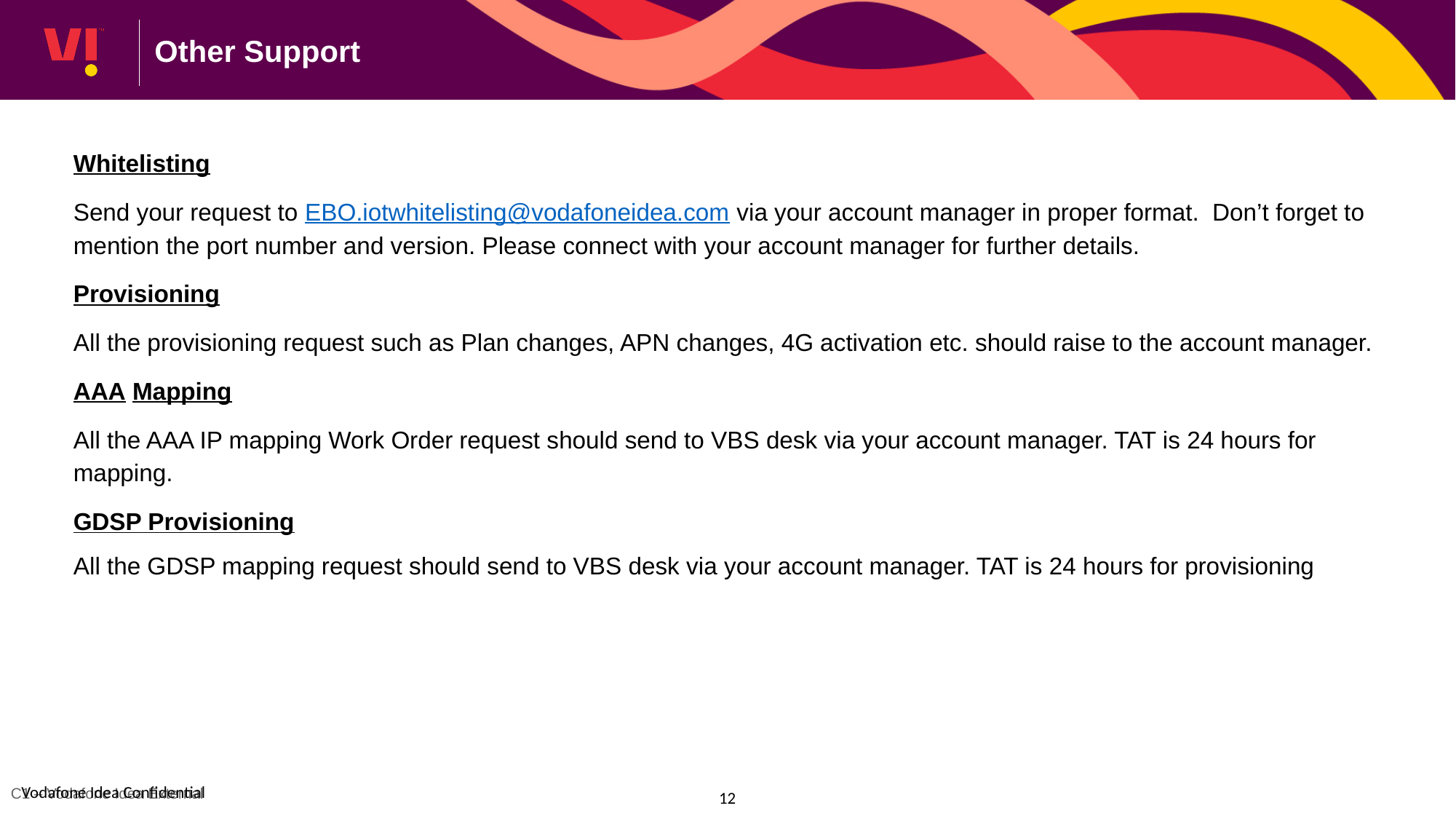

Other Support
Whitelisting
Send your request to EBO.iotwhitelisting@vodafoneidea.com via your account manager in proper format.  Don’t forget to mention the port number and version. Please connect with your account manager for further details.
Provisioning
All the provisioning request such as Plan changes, APN changes, 4G activation etc. should raise to the account manager.
AAA Mapping
All the AAA IP mapping Work Order request should send to VBS desk via your account manager. TAT is 24 hours for mapping.
GDSP Provisioning
All the GDSP mapping request should send to VBS desk via your account manager. TAT is 24 hours for provisioning
12